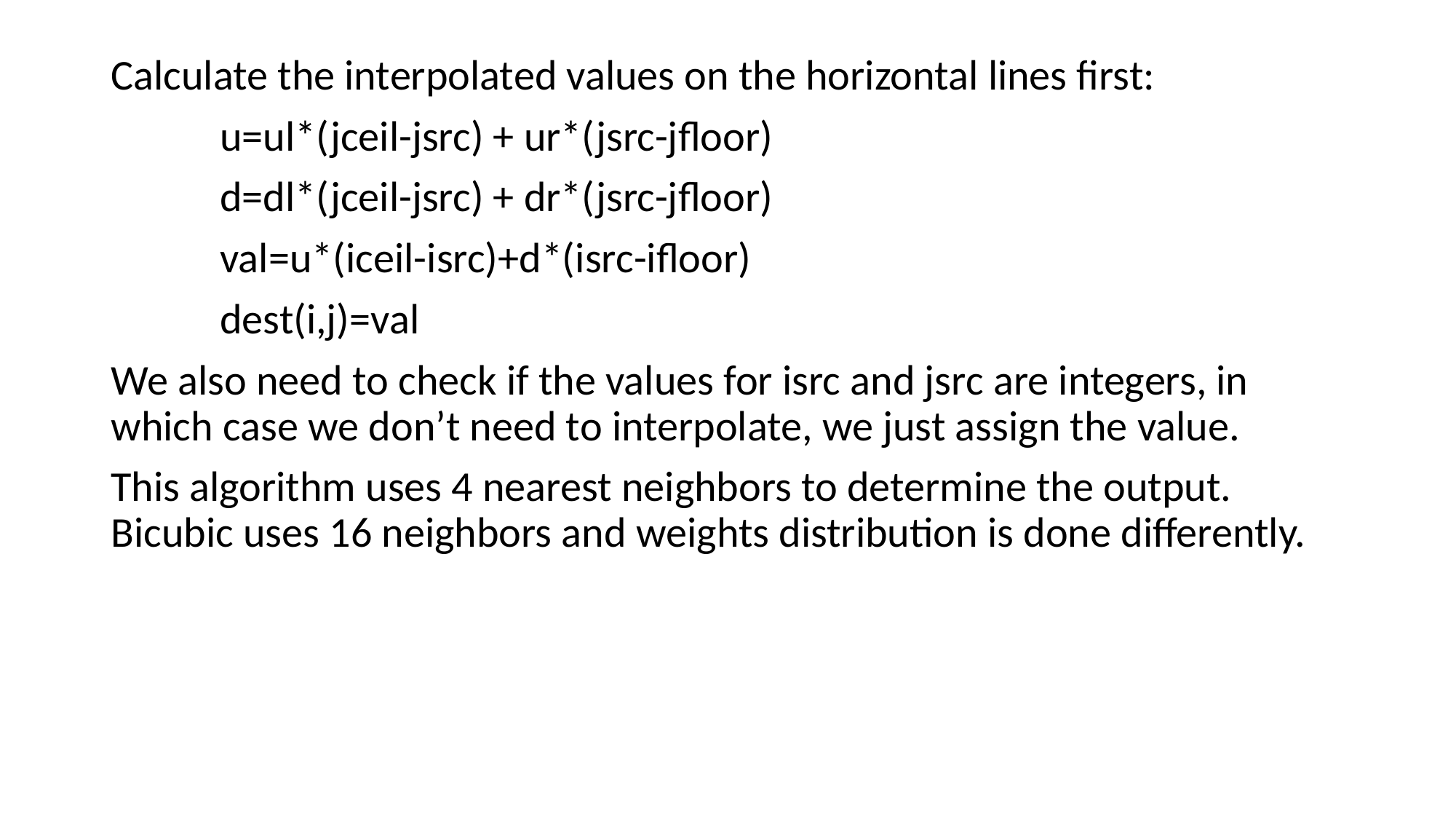

Calculate the interpolated values on the horizontal lines first:
	u=ul*(jceil-jsrc) + ur*(jsrc-jfloor)
	d=dl*(jceil-jsrc) + dr*(jsrc-jfloor)
	val=u*(iceil-isrc)+d*(isrc-ifloor)
	dest(i,j)=val
We also need to check if the values for isrc and jsrc are integers, in which case we don’t need to interpolate, we just assign the value.
This algorithm uses 4 nearest neighbors to determine the output. Bicubic uses 16 neighbors and weights distribution is done differently.